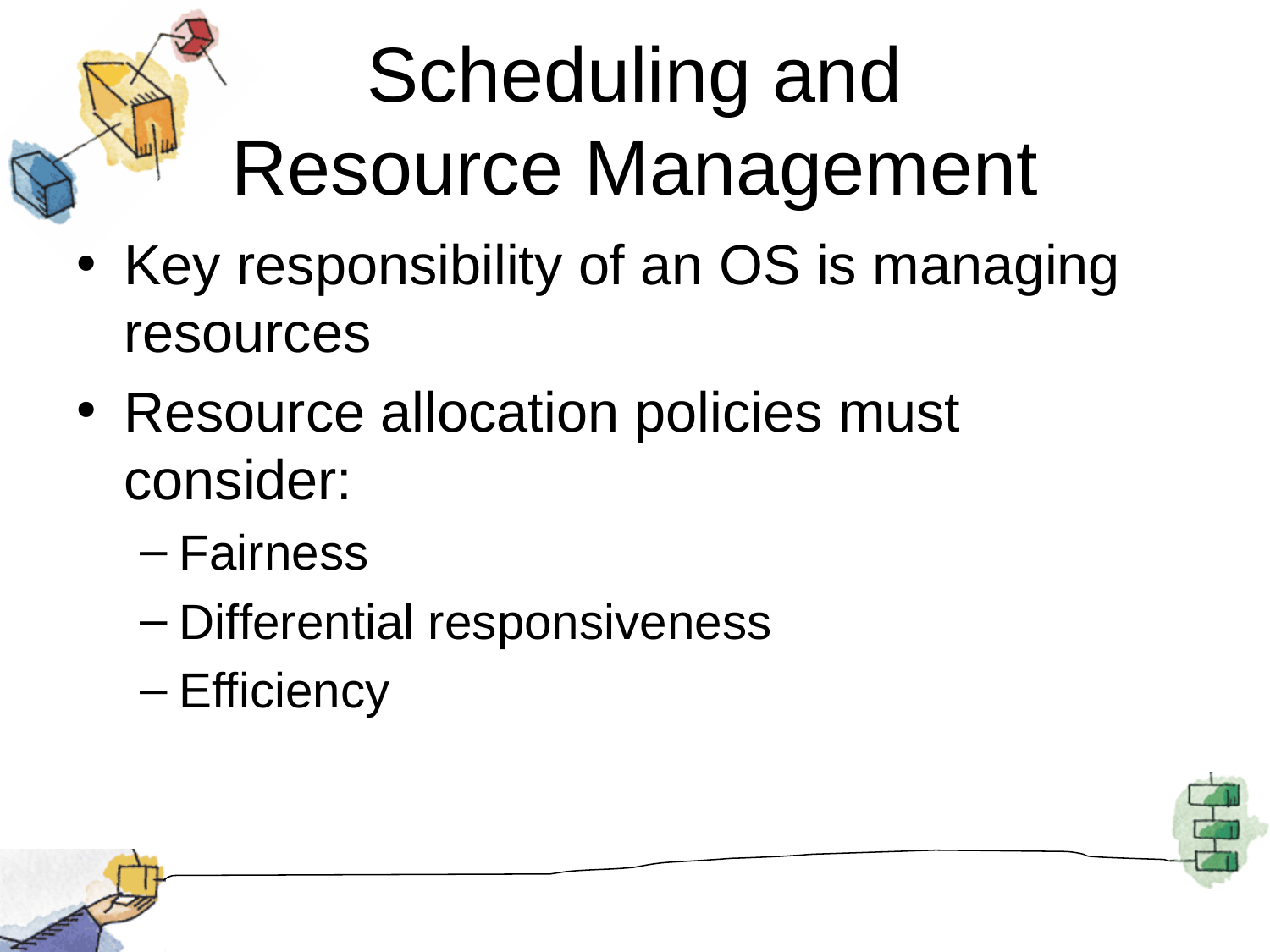

# Scheduling and Resource Management
Key responsibility of an OS is managing resources
Resource allocation policies must consider:
Fairness
Differential responsiveness
Efficiency